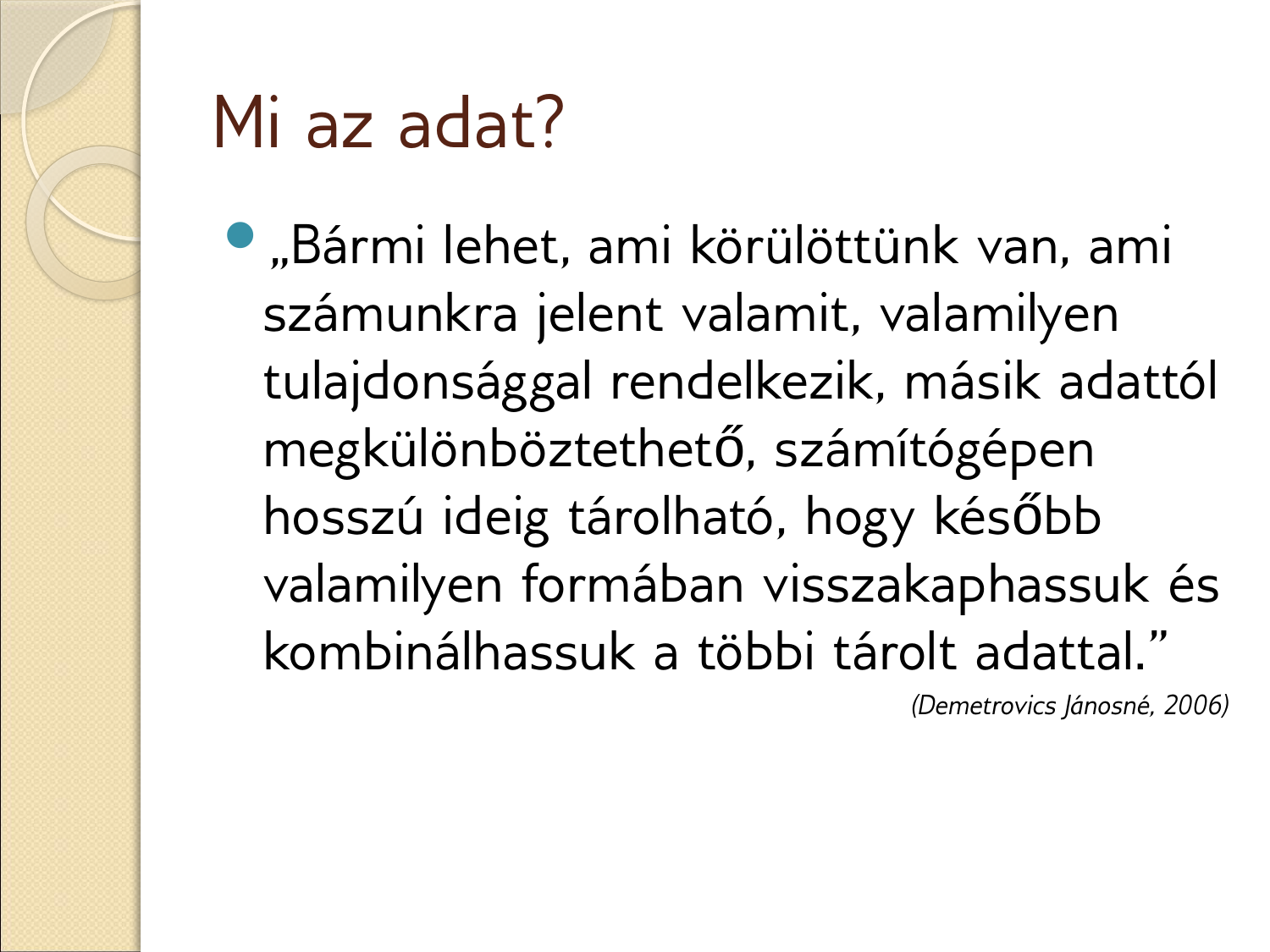

# Mi az adat?
„Bármi lehet, ami körülöttünk van, ami számunkra jelent valamit, valamilyen tulajdonsággal rendelkezik, másik adattól megkülönböztethető, számítógépen hosszú ideig tárolható, hogy később valamilyen formában visszakaphassuk és kombinálhassuk a többi tárolt adattal.”
(Demetrovics Jánosné, 2006)